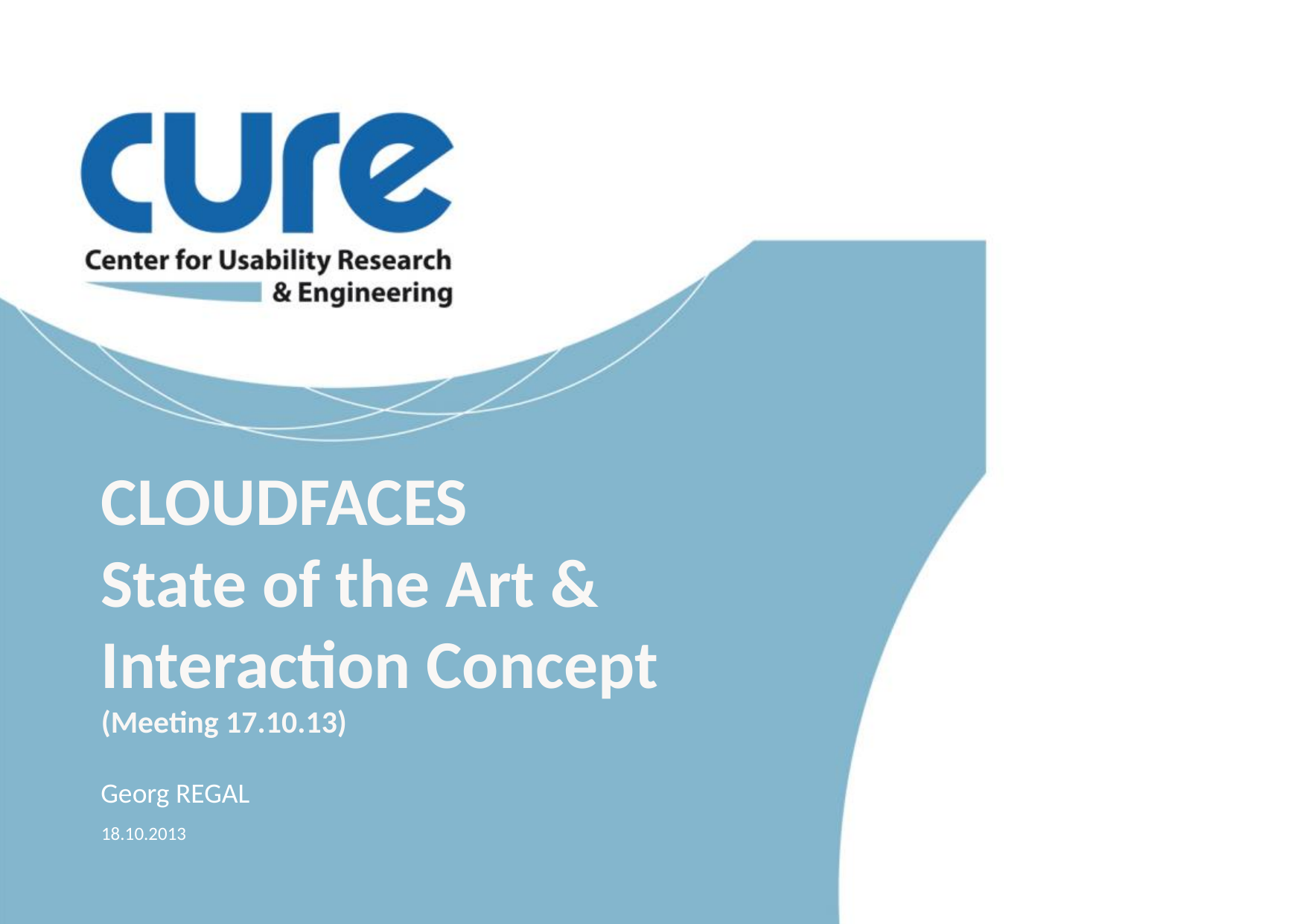

CLOUDFACES
State of the Art & Interaction Concept
(Meeting 17.10.13)
Georg REGAL
18.10.2013